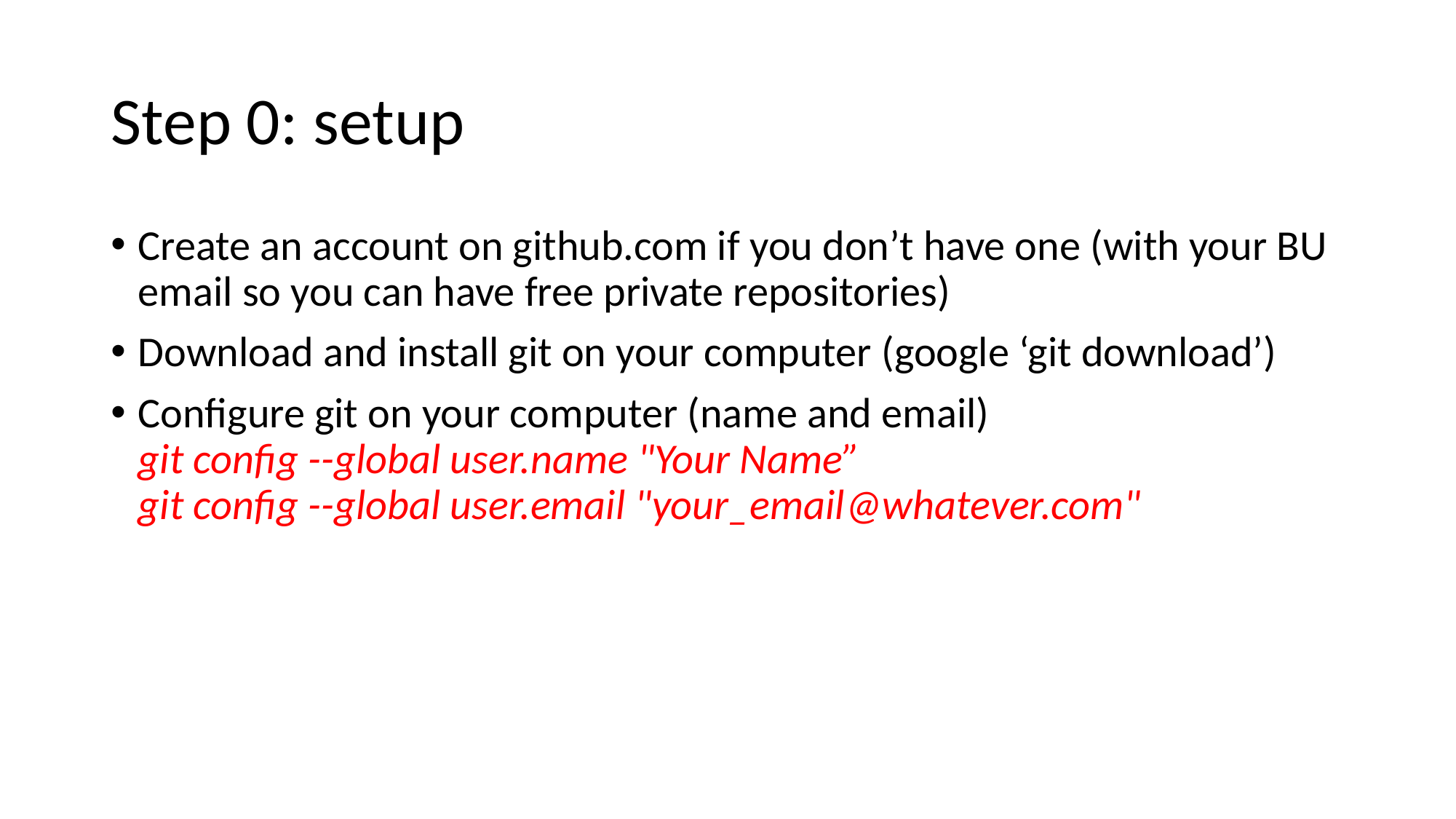

# Step 0: setup
Create an account on github.com if you don’t have one (with your BU email so you can have free private repositories)
Download and install git on your computer (google ‘git download’)
Configure git on your computer (name and email)
git config --global user.name "Your Name”
git config --global user.email "your_email@whatever.com"